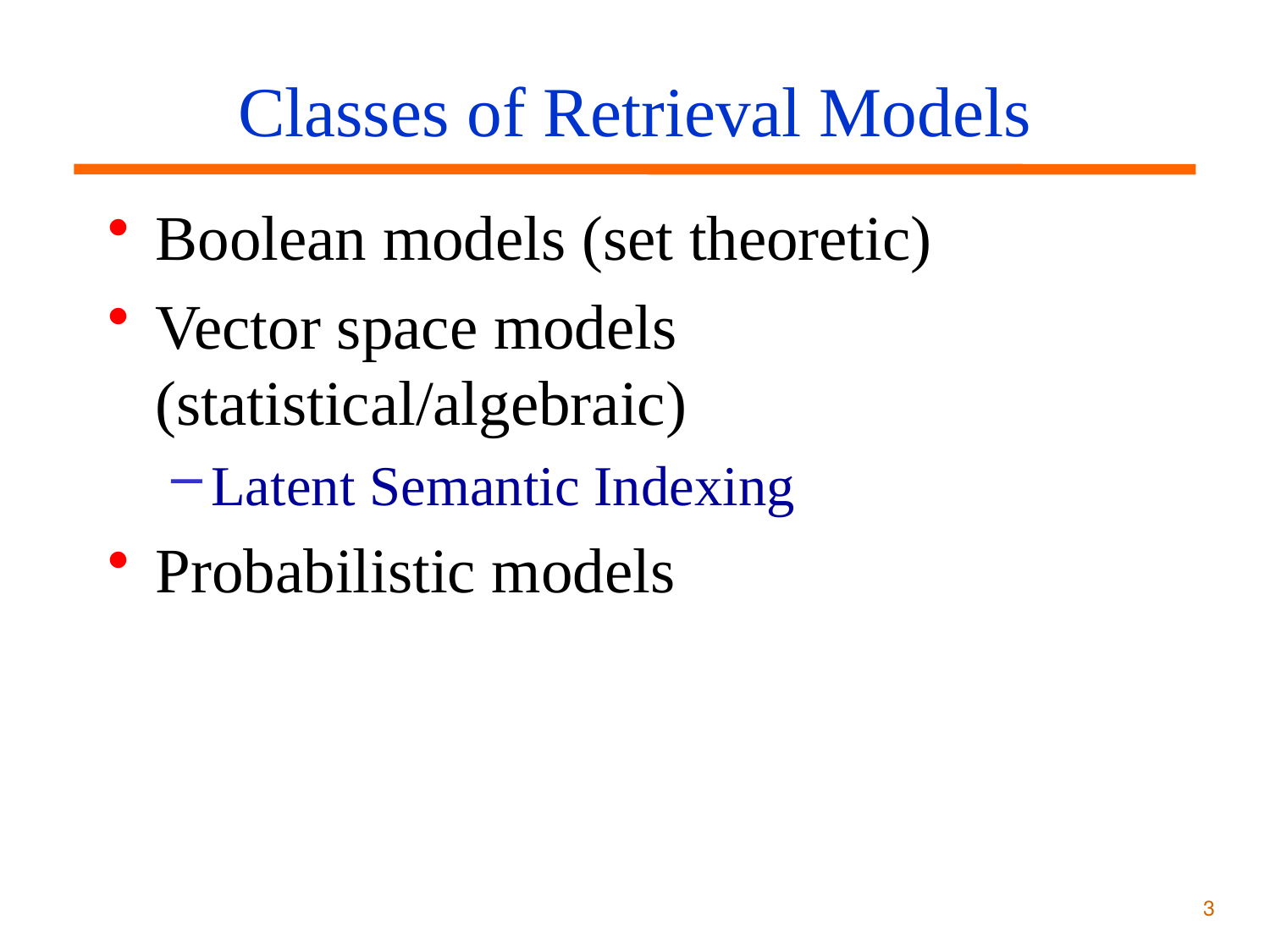

# Classes of Retrieval Models
Boolean models (set theoretic)
Vector space models (statistical/algebraic)
Latent Semantic Indexing
Probabilistic models
3